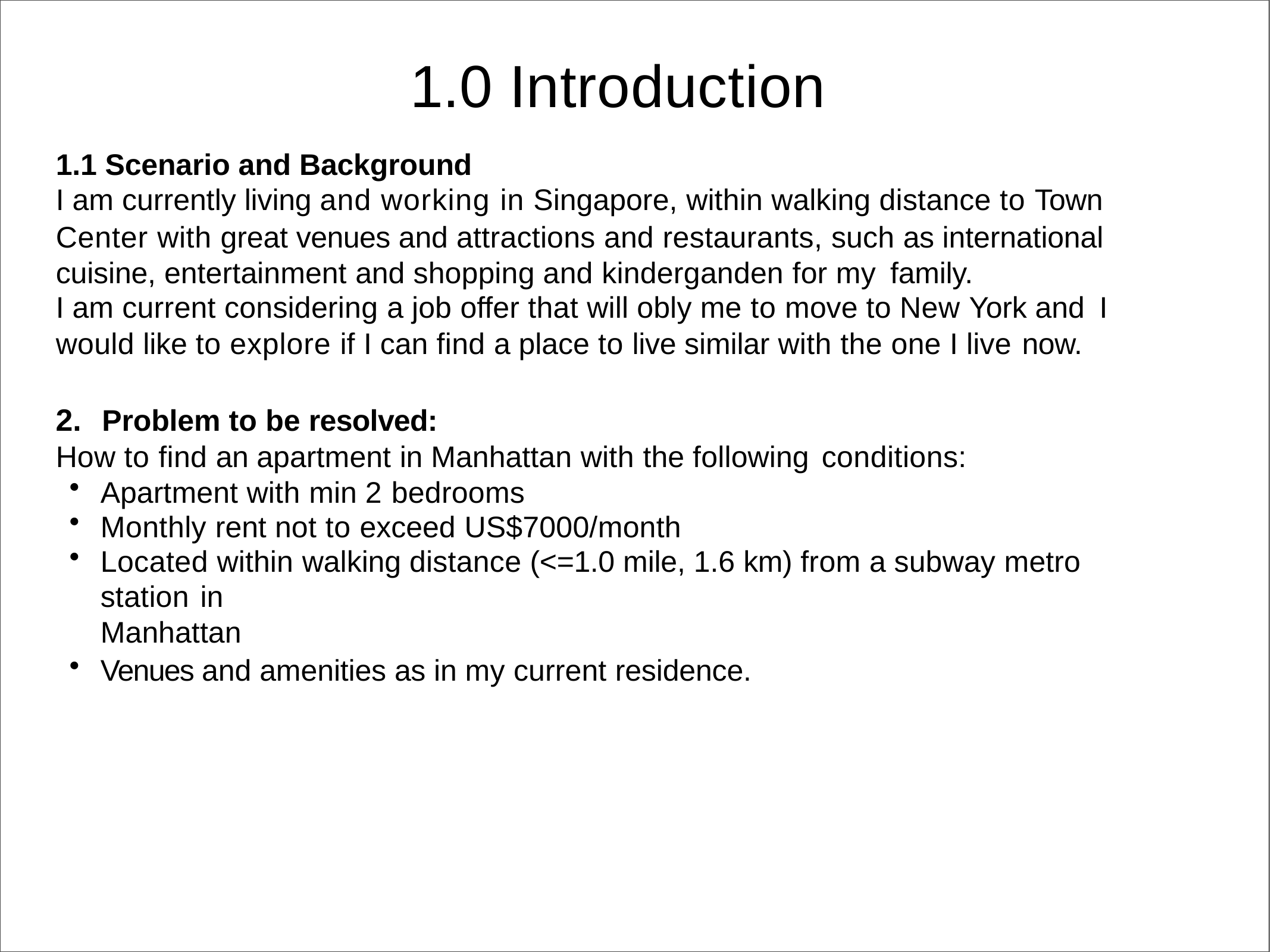

# 1.0 Introduction
1.1 Scenario and Background
I am currently living and working in Singapore, within walking distance to Town
Center with great venues and attractions and restaurants, such as international  cuisine, entertainment and shopping and kinderganden for my family.
I am current considering a job offer that will obly me to move to New York and I
would like to explore if I can find a place to live similar with the one I live now.

Problem to be resolved:
How to find an apartment in Manhattan with the following conditions:
Apartment with min 2 bedrooms
Monthly rent not to exceed US$7000/month
Located within walking distance (<=1.0 mile, 1.6 km) from a subway metro station in
Manhattan
Venues and amenities as in my current residence.